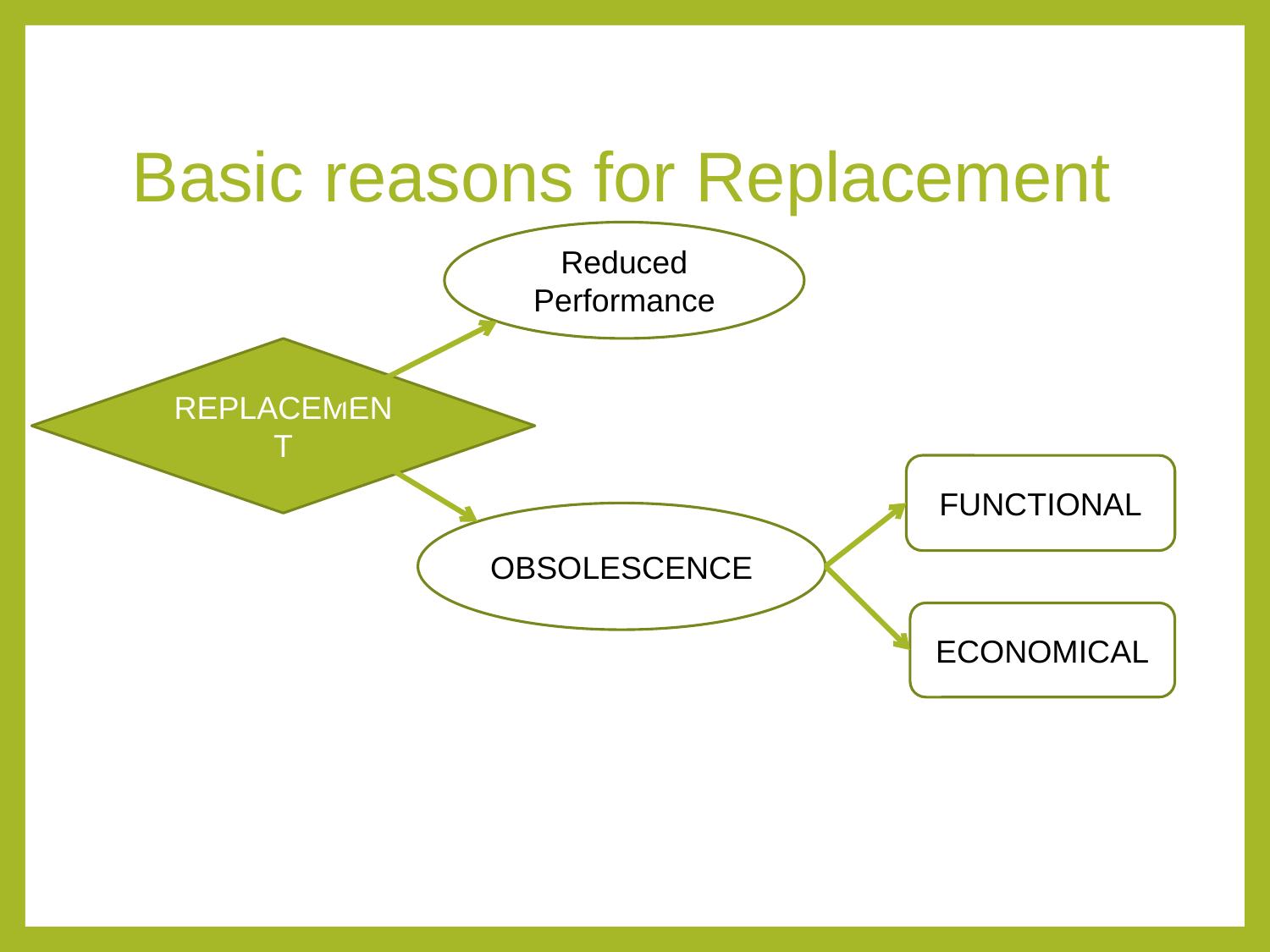

# Basic reasons for Replacement
Reduced Performance
REPLACEMENT
FUNCTIONAL
OBSOLESCENCE
ECONOMICAL